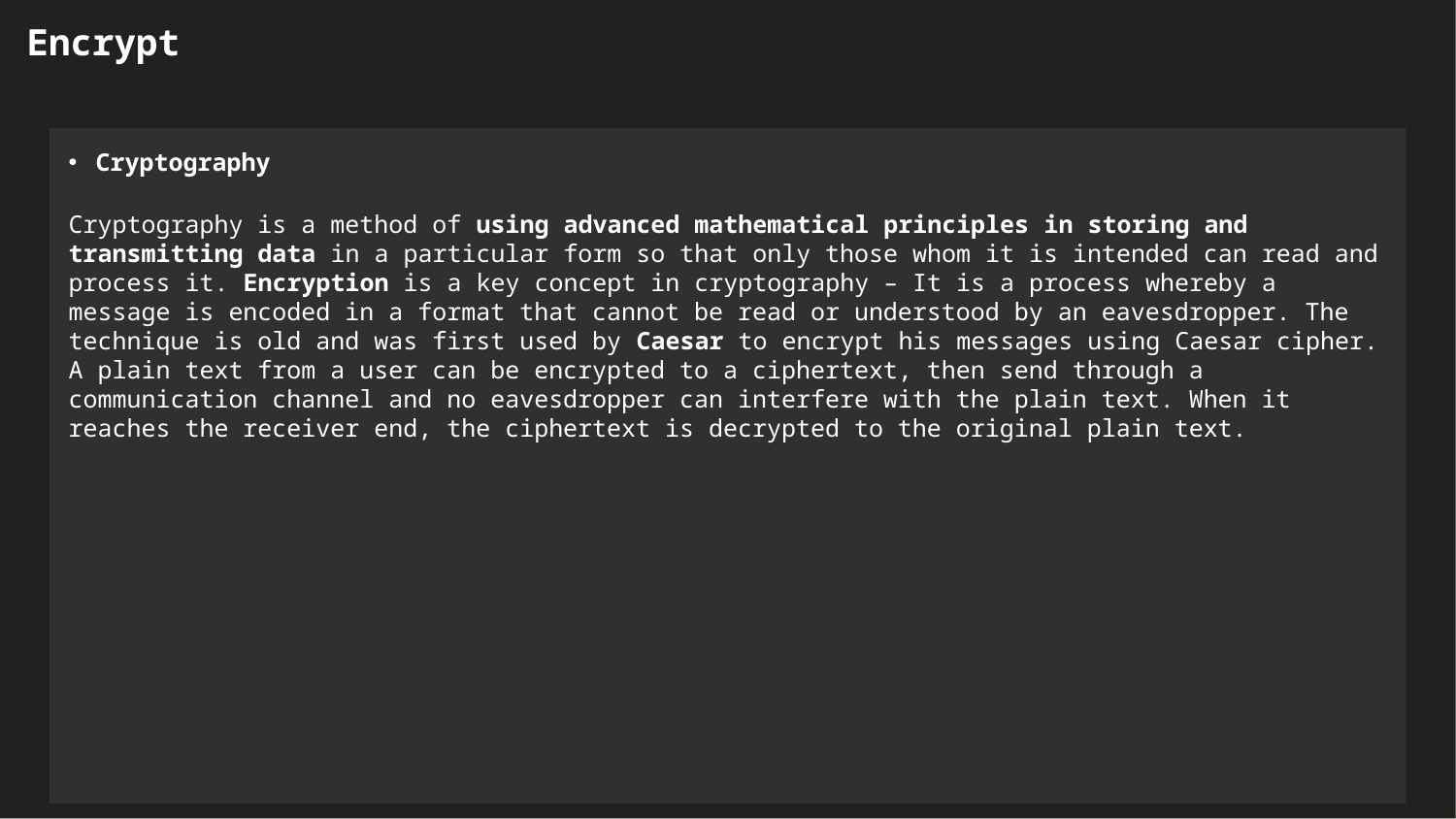

Encrypt

Cryptography

Cryptography is a method of using advanced mathematical principles in storing and transmitting data in a particular form so that only those whom it is intended can read and process it. Encryption is a key concept in cryptography – It is a process whereby a message is encoded in a format that cannot be read or understood by an eavesdropper. The technique is old and was first used by Caesar to encrypt his messages using Caesar cipher. A plain text from a user can be encrypted to a ciphertext, then send through a communication channel and no eavesdropper can interfere with the plain text. When it reaches the receiver end, the ciphertext is decrypted to the original plain text.